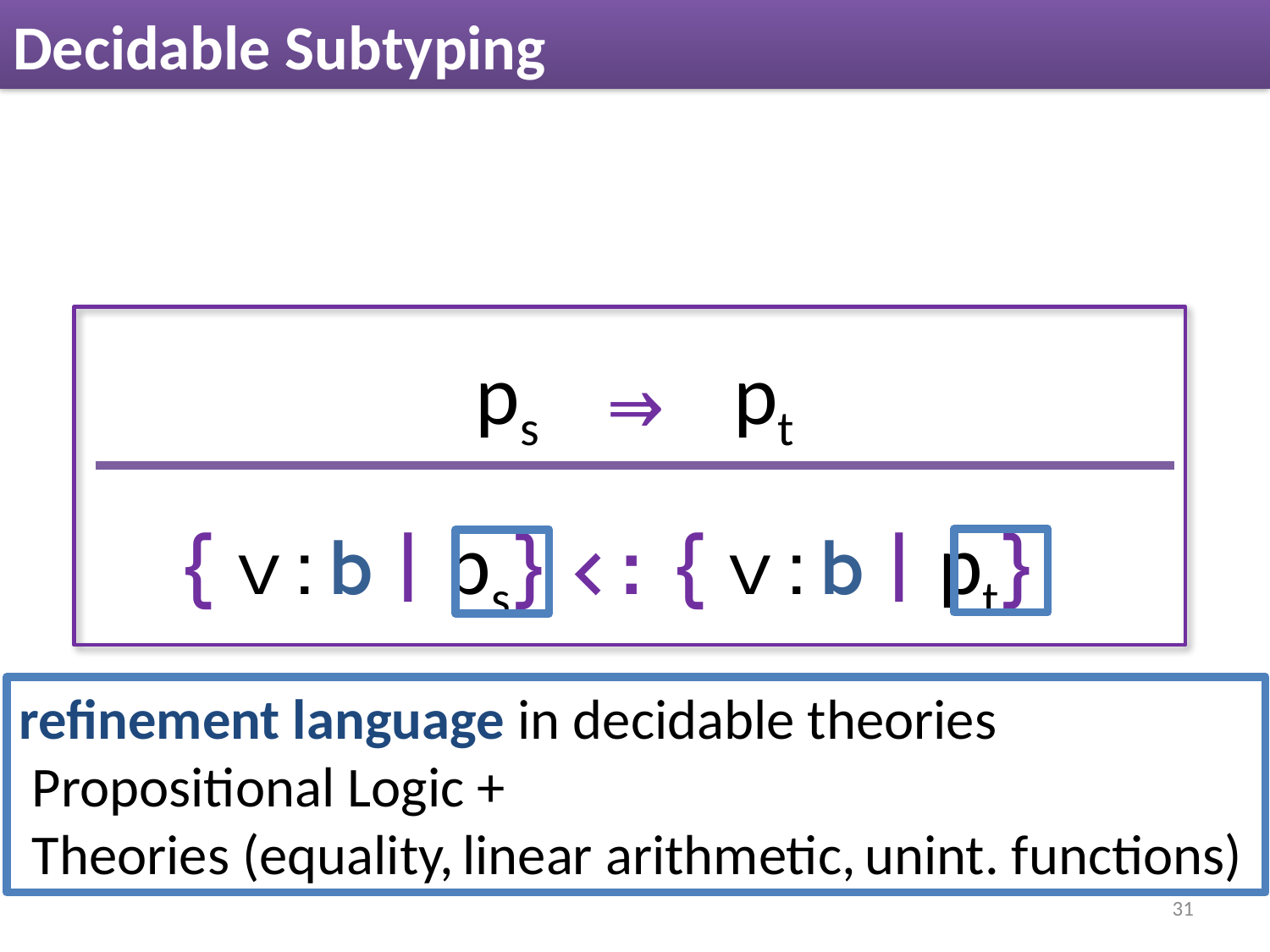

# Decidable Subtyping

ps ⇒ pt
{ v:b | ps} <: { v:b | pt}

refinement language in decidable theories
 Propositional Logic +
 Theories (equality, linear arithmetic, unint. functions)
31